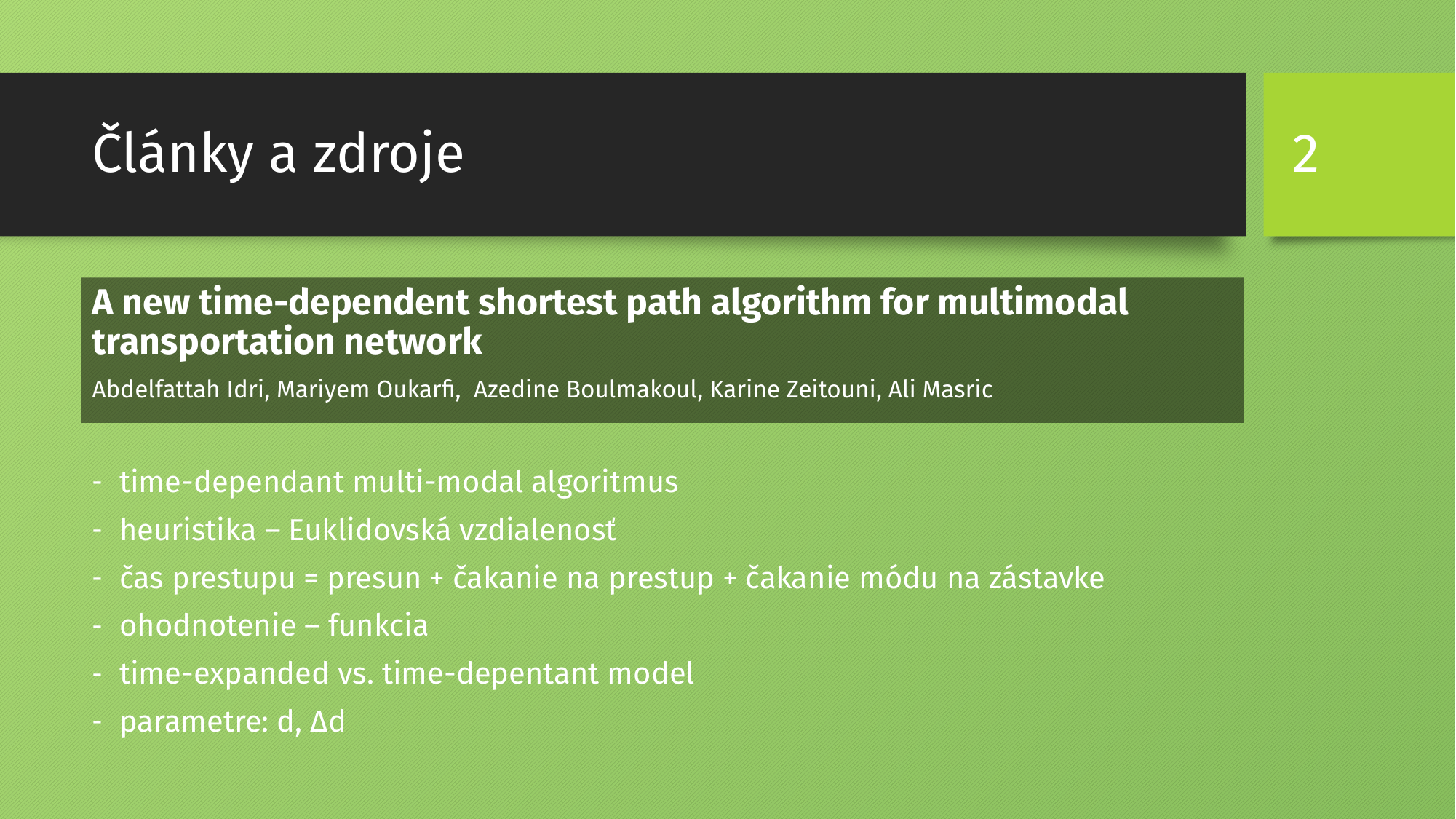

# Články a zdroje								2

A new time-dependent shortest path algorithm for multimodal transportation network
Abdelfattah Idri, Mariyem Oukarfi,  Azedine Boulmakoul, Karine Zeitouni, Ali Masric

time-dependant multi-modal algoritmus
heuristika – Euklidovská vzdialenosť
čas prestupu = presun + čakanie na prestup + čakanie módu na zástavke
ohodnotenie – funkcia
time-expanded vs. time-depentant model
parametre: d, Δd